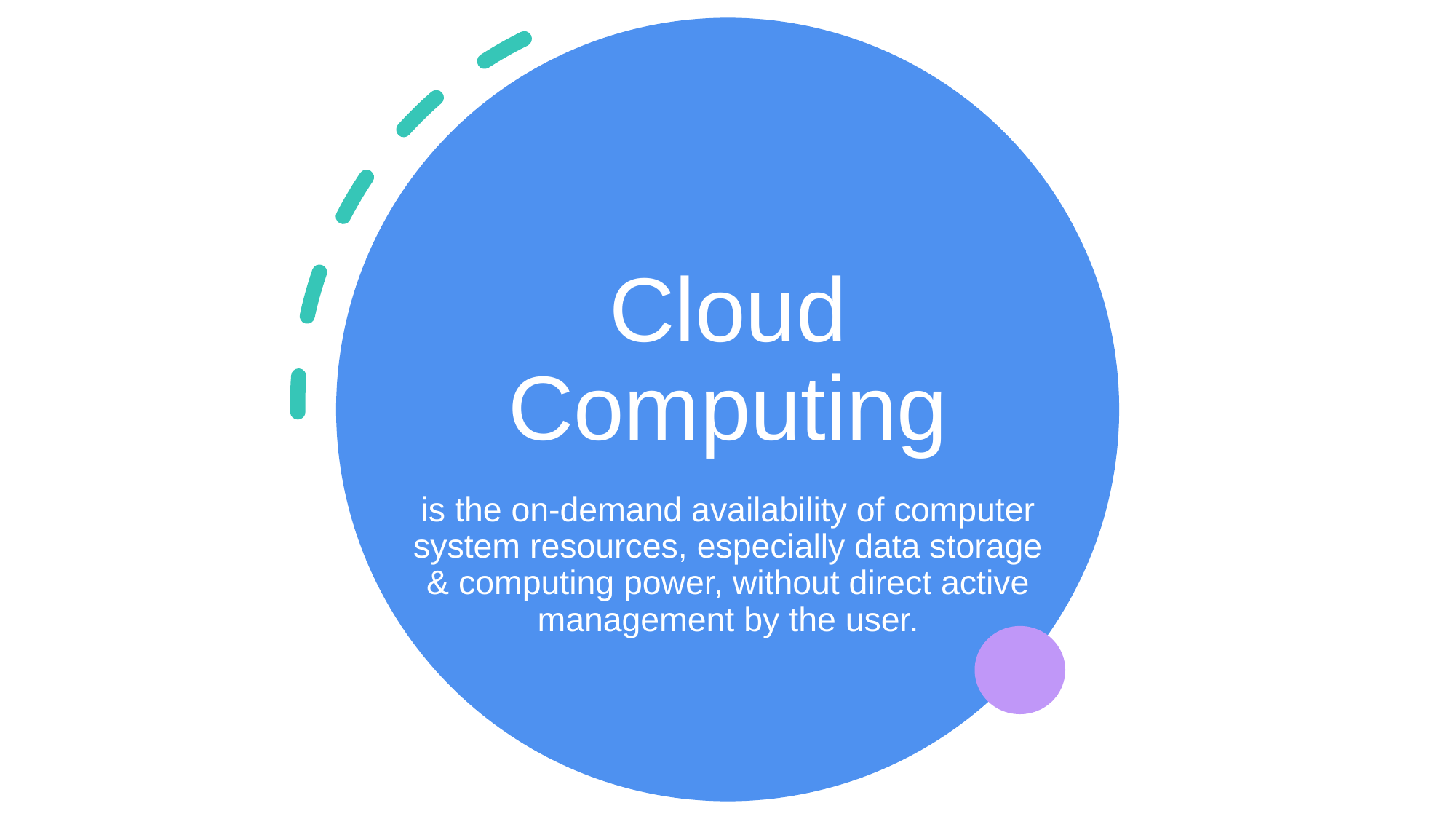

# Cloud Computing
is the on-demand availability of computer system resources, especially data storage & computing power, without direct active management by the user.